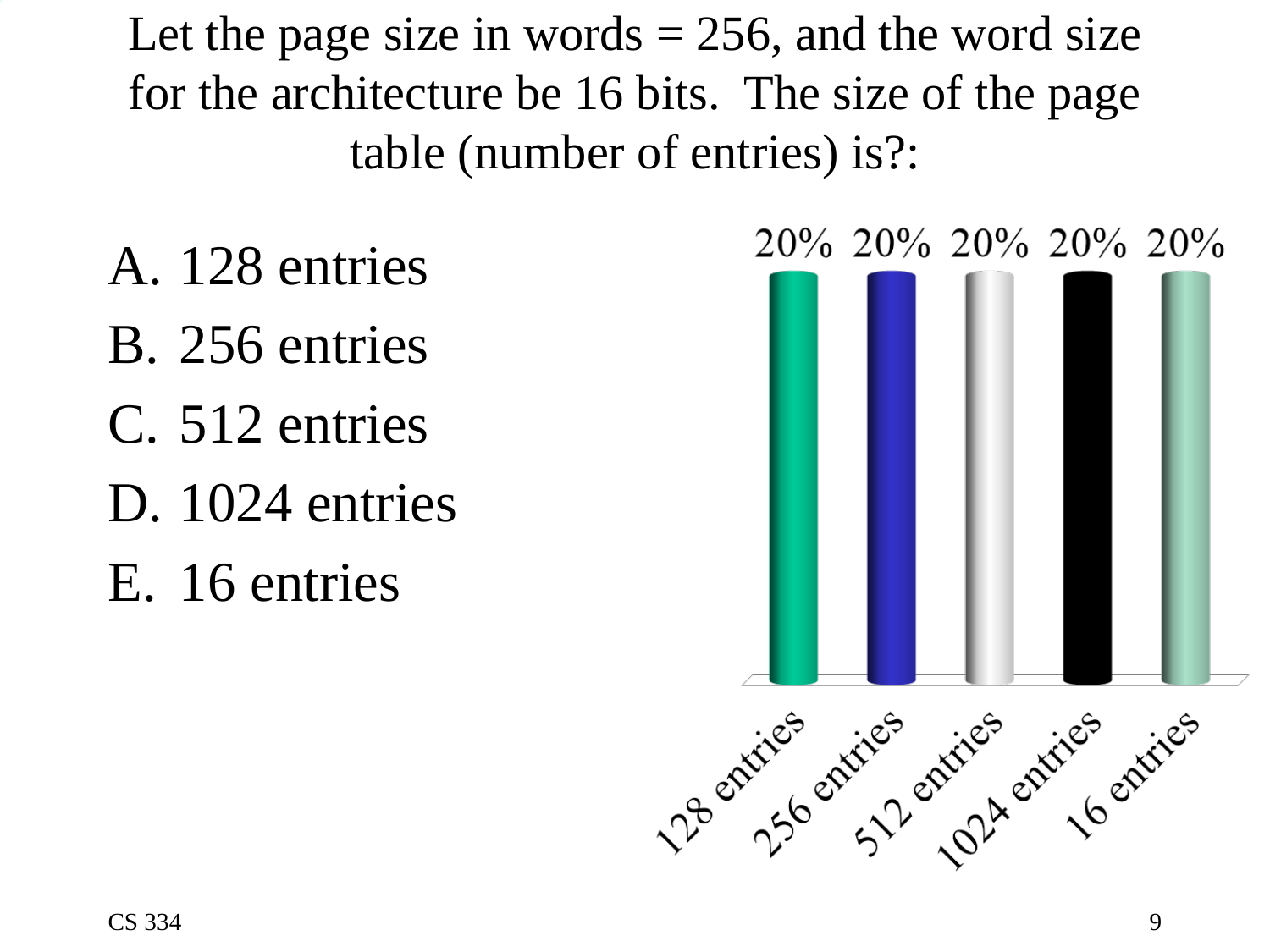

# Let the page size in words = 256, and the word size for the architecture be 16 bits.  The size of the page table (number of entries) is?:
128 entries
256 entries
512 entries
1024 entries
16 entries

CS 334
9